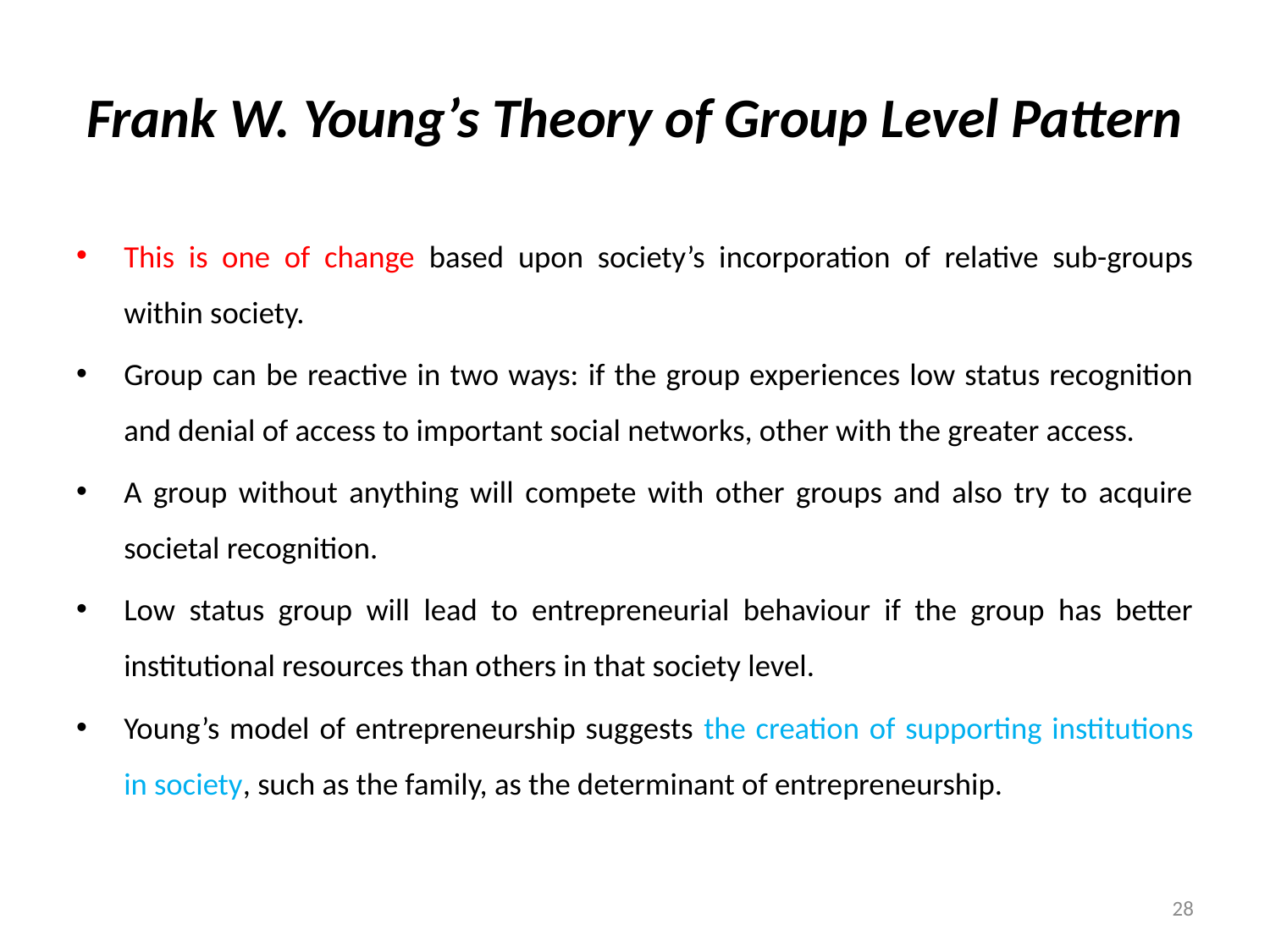

# Frank W. Young’s Theory of Group Level Pattern
This is one of change based upon society’s incorporation of relative sub-groups within society.
Group can be reactive in two ways: if the group experiences low status recognition and denial of access to important social networks, other with the greater access.
A group without anything will compete with other groups and also try to acquire societal recognition.
Low status group will lead to entrepreneurial behaviour if the group has better institutional resources than others in that society level.
Young’s model of entrepreneurship suggests the creation of supporting institutions in society, such as the family, as the determinant of entrepreneurship.

28